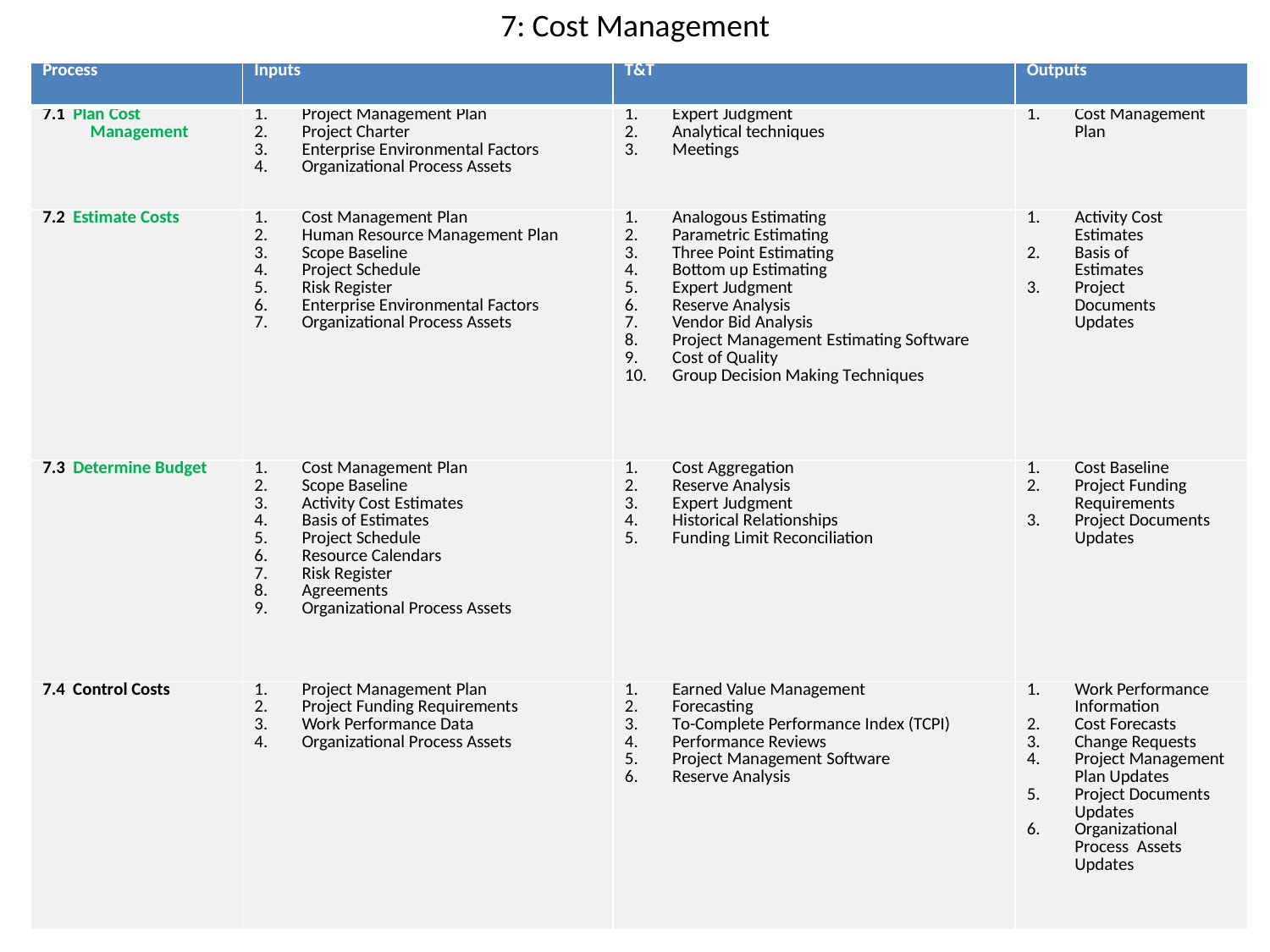

# 7: Cost Management
| Process | Inputs | T&T | Outputs |
| --- | --- | --- | --- |
| 7.1 Plan Cost Management | Project Management Plan Project Charter Enterprise Environmental Factors Organizational Process Assets | Expert Judgment Analytical techniques Meetings | 1. Cost Management Plan |
| 7.2 Estimate Costs | Cost Management Plan Human Resource Management Plan Scope Baseline Project Schedule Risk Register Enterprise Environmental Factors Organizational Process Assets | Analogous Estimating Parametric Estimating Three Point Estimating Bottom up Estimating Expert Judgment Reserve Analysis Vendor Bid Analysis Project Management Estimating Software Cost of Quality Group Decision Making Techniques | Activity Cost Estimates Basis of Estimates Project Documents Updates |
| 7.3 Determine Budget | Cost Management Plan Scope Baseline Activity Cost Estimates Basis of Estimates Project Schedule Resource Calendars Risk Register Agreements Organizational Process Assets | Cost Aggregation Reserve Analysis Expert Judgment Historical Relationships Funding Limit Reconciliation | Cost Baseline Project Funding Requirements Project Documents Updates |
| 7.4 Control Costs | Project Management Plan Project Funding Requirements Work Performance Data Organizational Process Assets | Earned Value Management Forecasting To-Complete Performance Index (TCPI) Performance Reviews Project Management Software Reserve Analysis | Work Performance Information Cost Forecasts Change Requests Project Management Plan Updates Project Documents Updates Organizational Process Assets Updates |